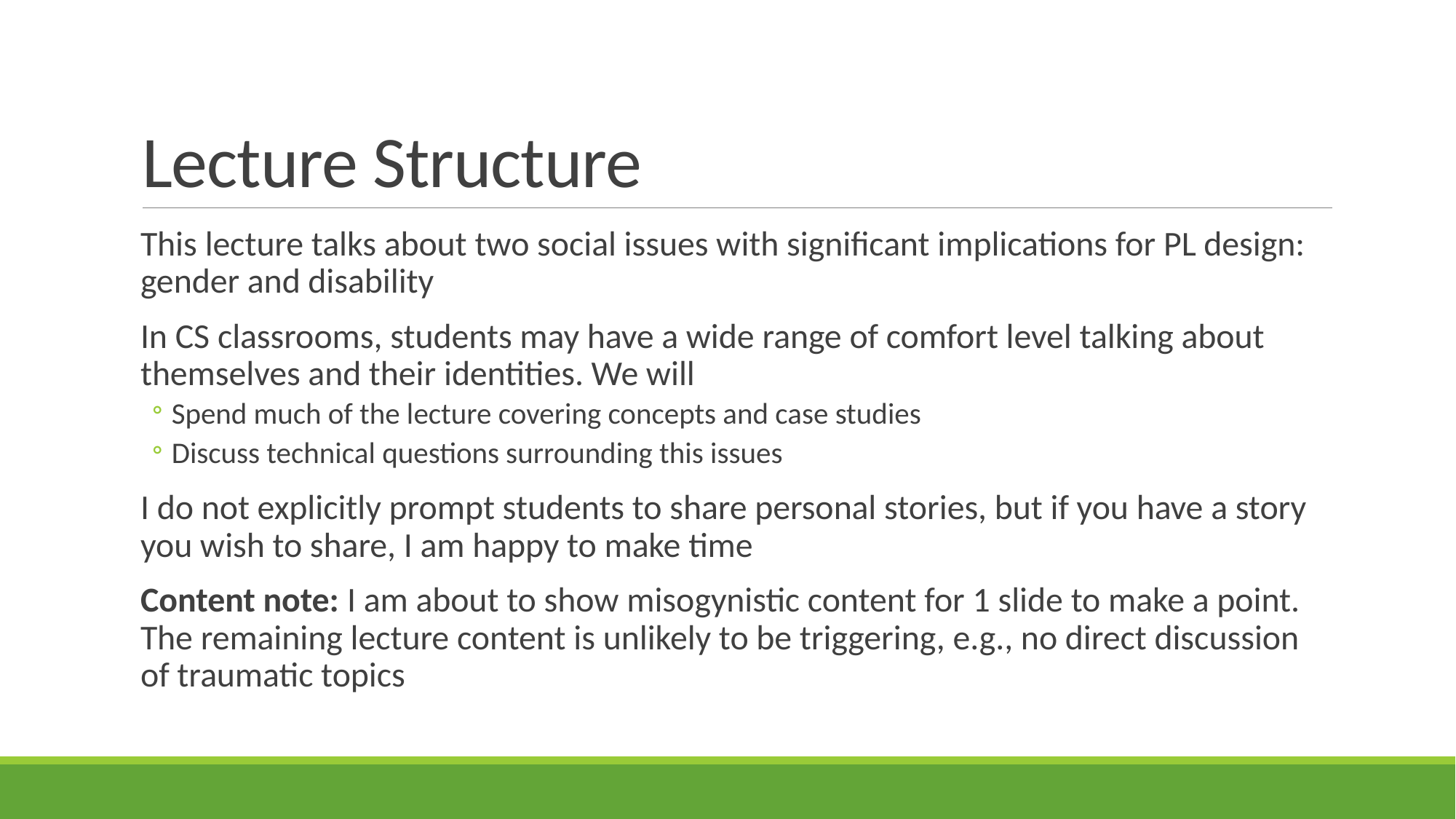

# Lecture Structure
This lecture talks about two social issues with significant implications for PL design: gender and disability
In CS classrooms, students may have a wide range of comfort level talking about themselves and their identities. We will
Spend much of the lecture covering concepts and case studies
Discuss technical questions surrounding this issues
I do not explicitly prompt students to share personal stories, but if you have a story you wish to share, I am happy to make time
Content note: I am about to show misogynistic content for 1 slide to make a point. The remaining lecture content is unlikely to be triggering, e.g., no direct discussion of traumatic topics